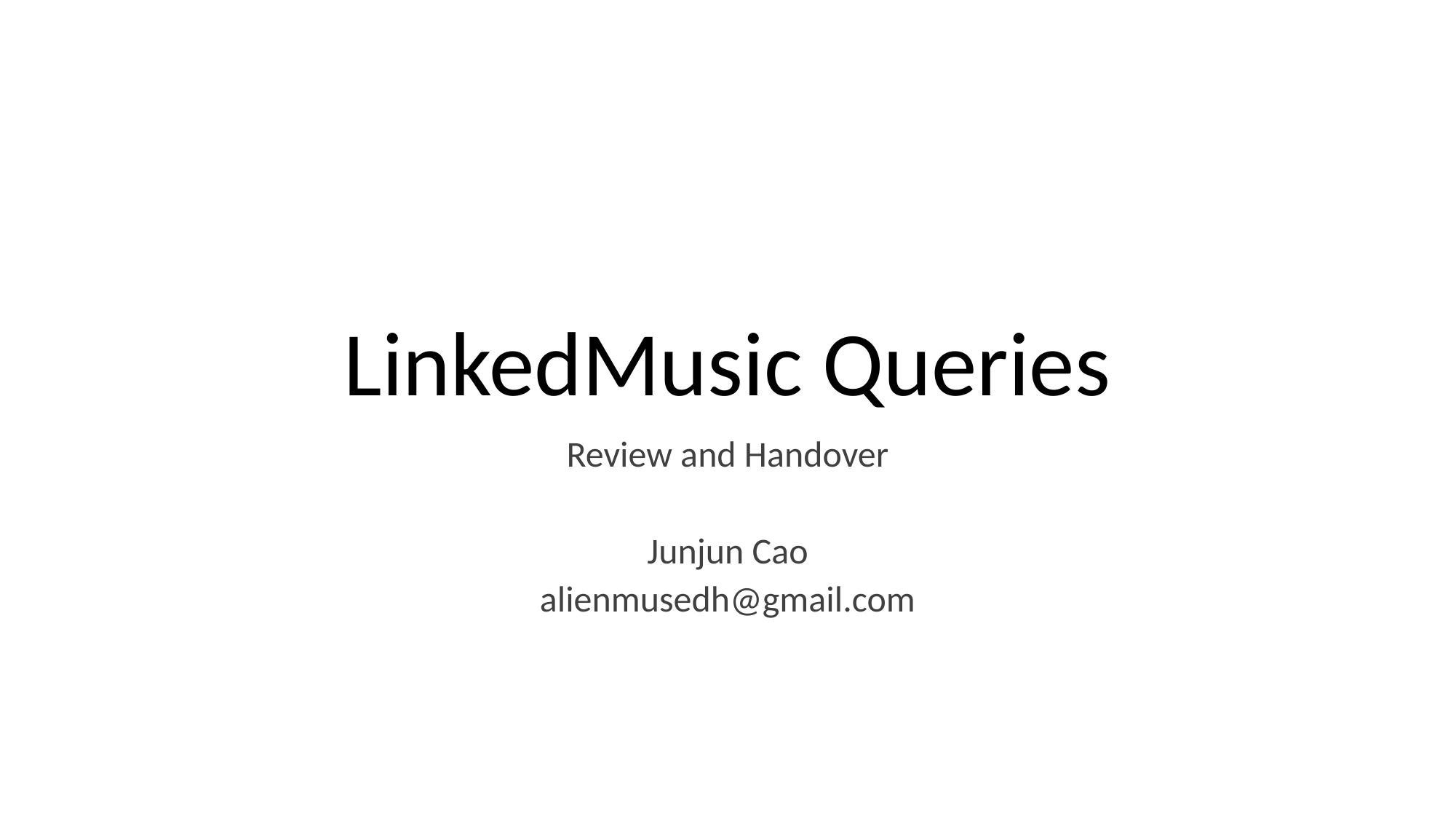

# LinkedMusic Queries
Review and Handover

Junjun Cao
alienmusedh@gmail.com